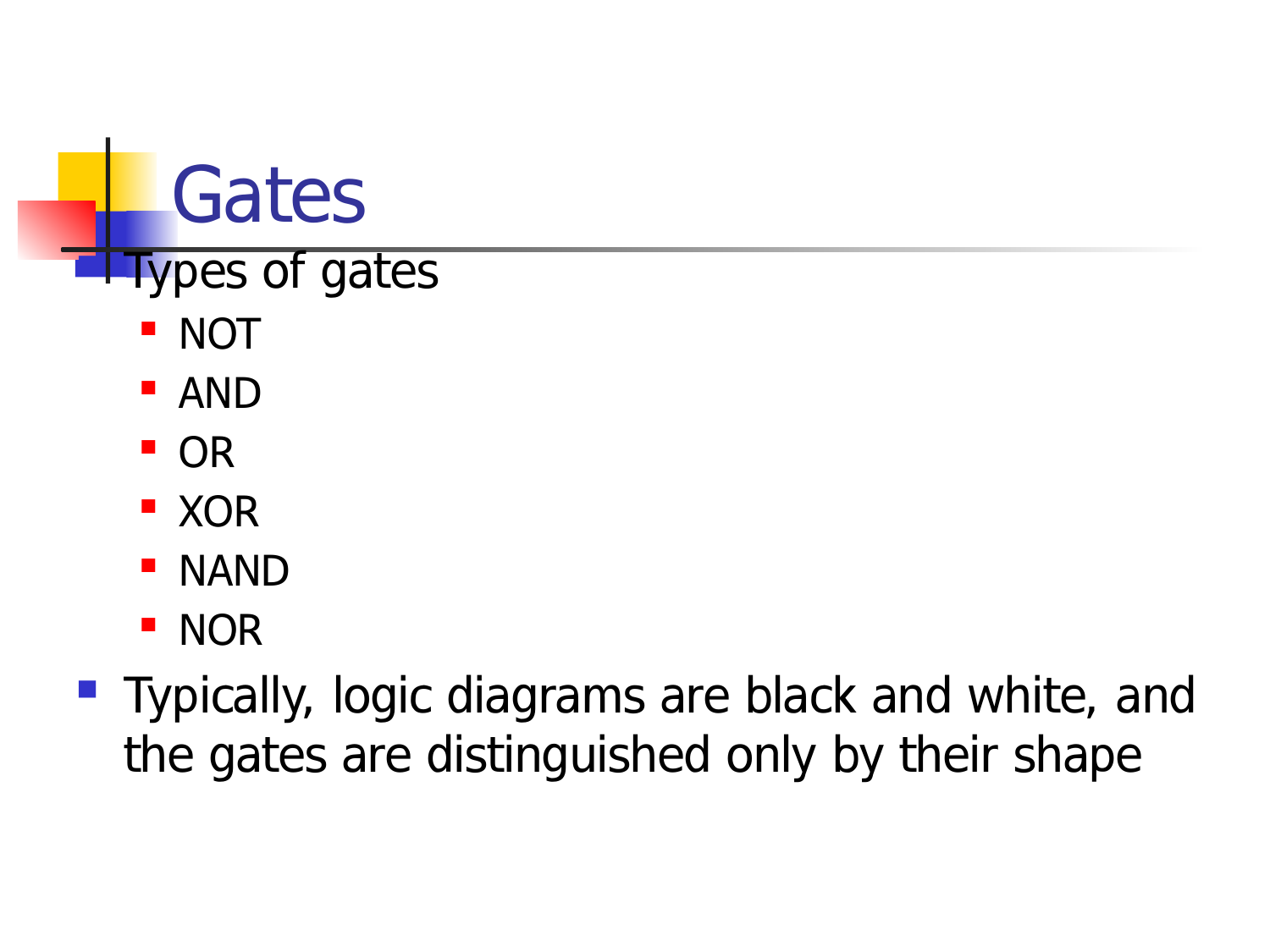

# Gates
Types of gates
NOT
AND
OR
XOR
NAND
NOR
Typically, logic diagrams are black and white, and the gates are distinguished only by their shape